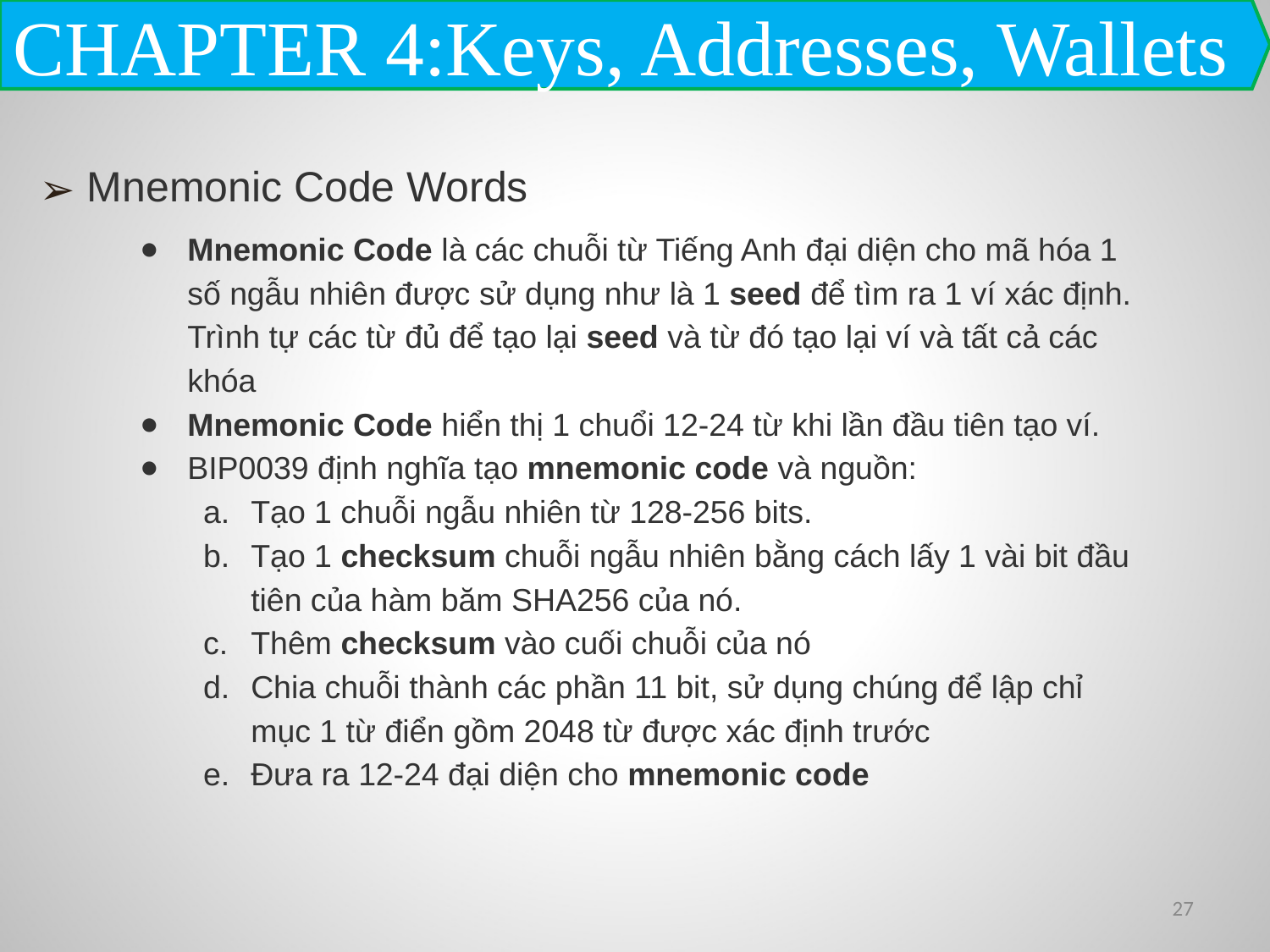

CHAPTER 4:Keys, Addresses, Wallets
Mnemonic Code Words
Mnemonic Code là các chuỗi từ Tiếng Anh đại diện cho mã hóa 1 số ngẫu nhiên được sử dụng như là 1 seed để tìm ra 1 ví xác định. Trình tự các từ đủ để tạo lại seed và từ đó tạo lại ví và tất cả các khóa
Mnemonic Code hiển thị 1 chuổi 12-24 từ khi lần đầu tiên tạo ví.
BIP0039 định nghĩa tạo mnemonic code và nguồn:
Tạo 1 chuỗi ngẫu nhiên từ 128-256 bits.
Tạo 1 checksum chuỗi ngẫu nhiên bằng cách lấy 1 vài bit đầu tiên của hàm băm SHA256 của nó.
Thêm checksum vào cuối chuỗi của nó
Chia chuỗi thành các phần 11 bit, sử dụng chúng để lập chỉ mục 1 từ điển gồm 2048 từ được xác định trước
Đưa ra 12-24 đại diện cho mnemonic code
27